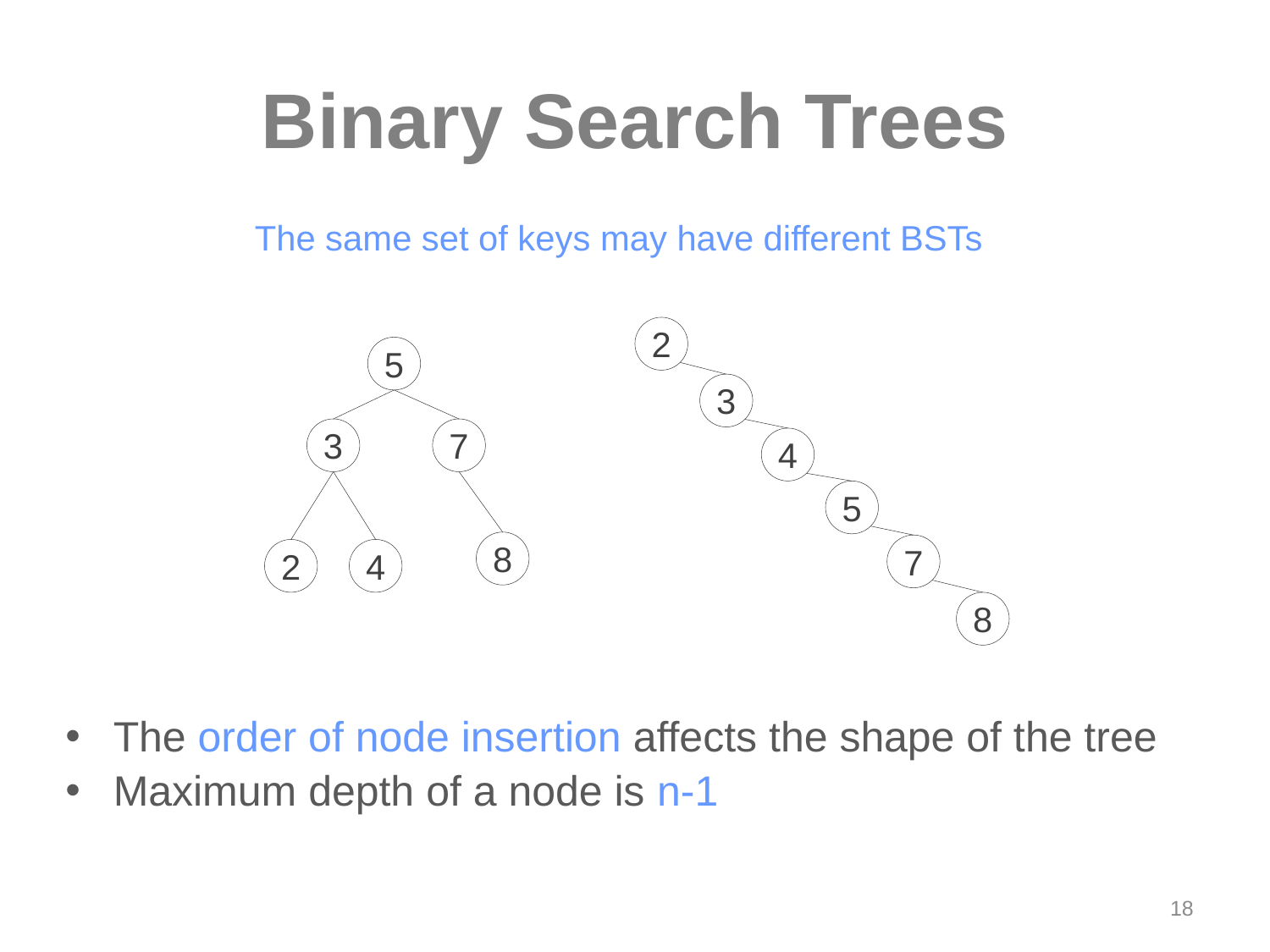

# Binary Search Trees
The same set of keys may have different BSTs
2
5
3
3
7
4
5
8
7
2
4
8
The order of node insertion affects the shape of the tree
Maximum depth of a node is n-1

18